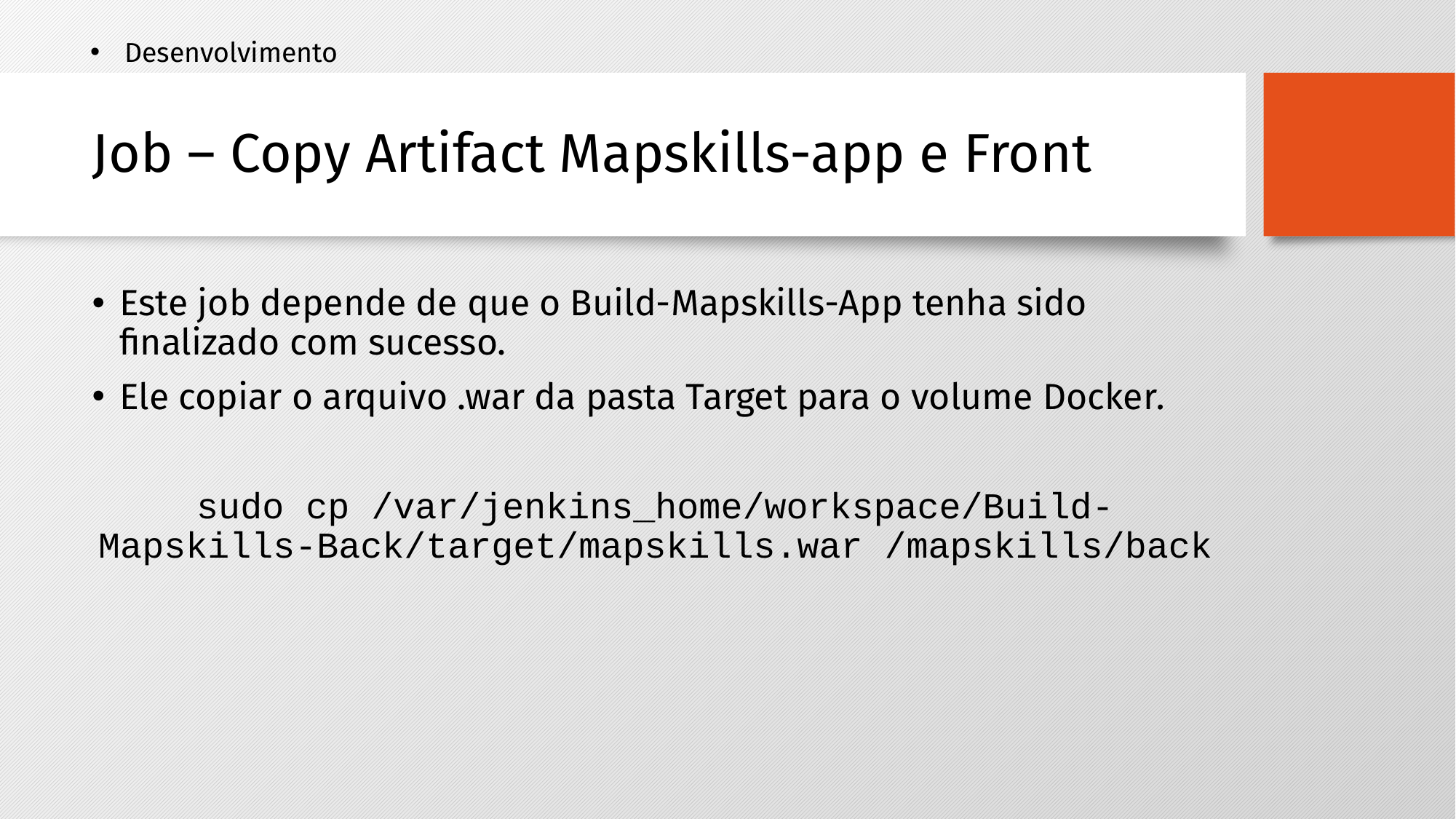

Desenvolvimento
# Job – Copy Artifact Mapskills-app e Front
Este job depende de que o Build-Mapskills-App tenha sido finalizado com sucesso.
Ele copiar o arquivo .war da pasta Target para o volume Docker.

sudo cp /var/jenkins_home/workspace/Build-Mapskills-Back/target/mapskills.war /mapskills/back